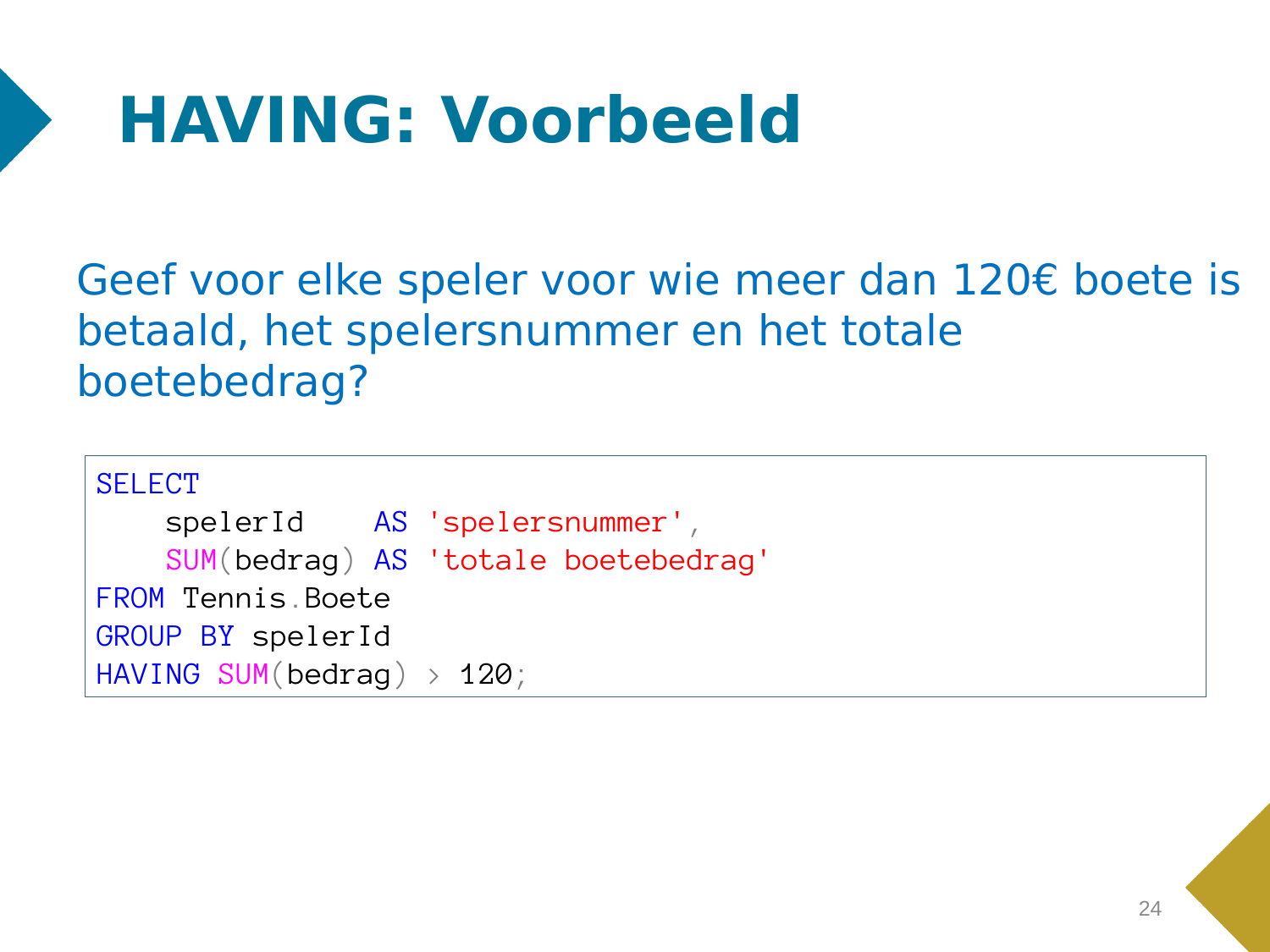

# HAVING: Voorbeeld
Geef voor elke speler voor wie meer dan 120€ boete is betaald, het spelersnummer en het totale boetebedrag?

SELECT
    spelerId    AS 'spelersnummer',
    SUM(bedrag) AS 'totale boetebedrag'
FROM Tennis.Boete
GROUP BY spelerId
HAVING SUM(bedrag) > 120;
24